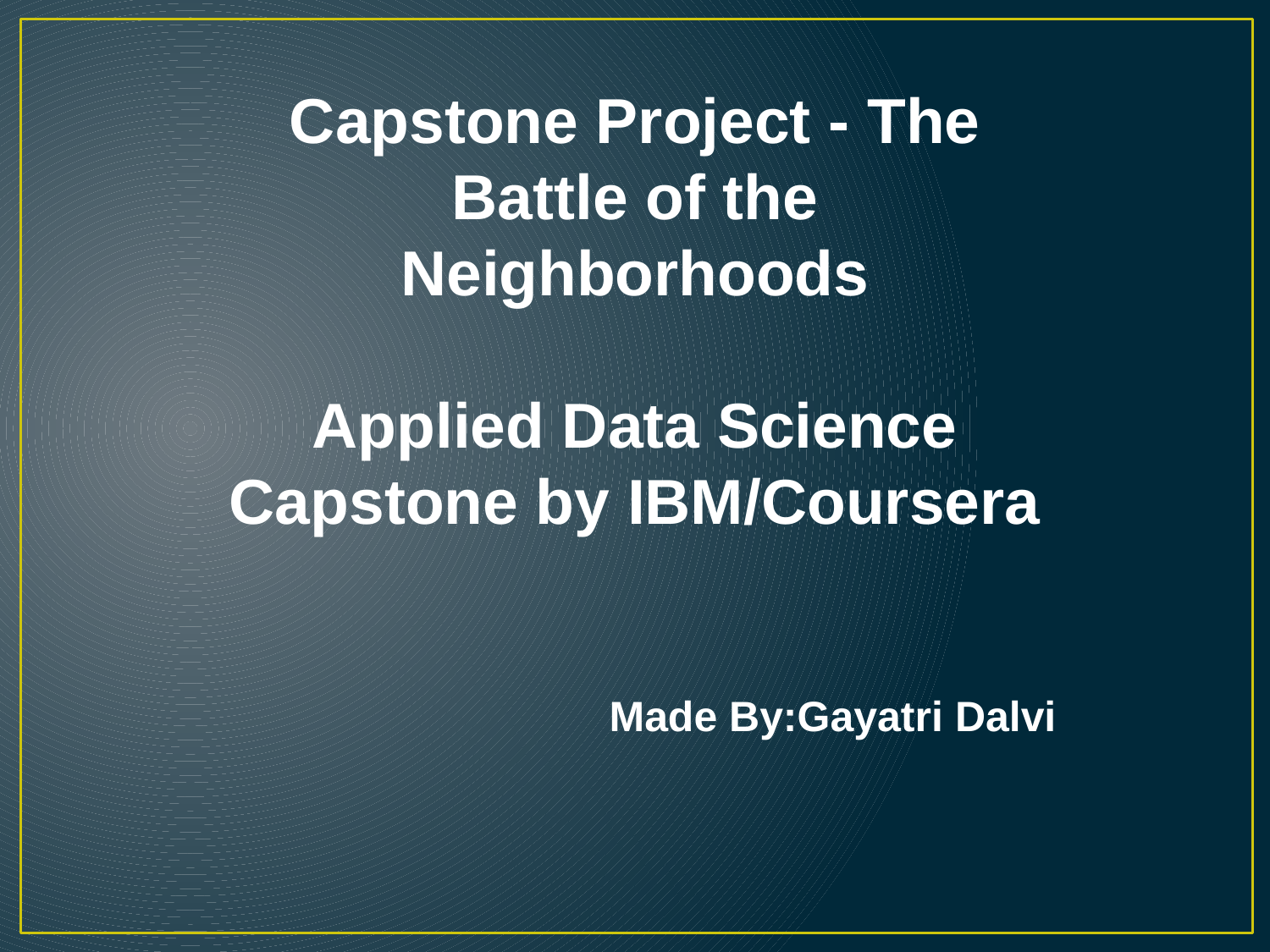

Capstone Project - The Battle of the Neighborhoods

Applied Data Science Capstone by IBM/Coursera

Made By:Gayatri Dalvi